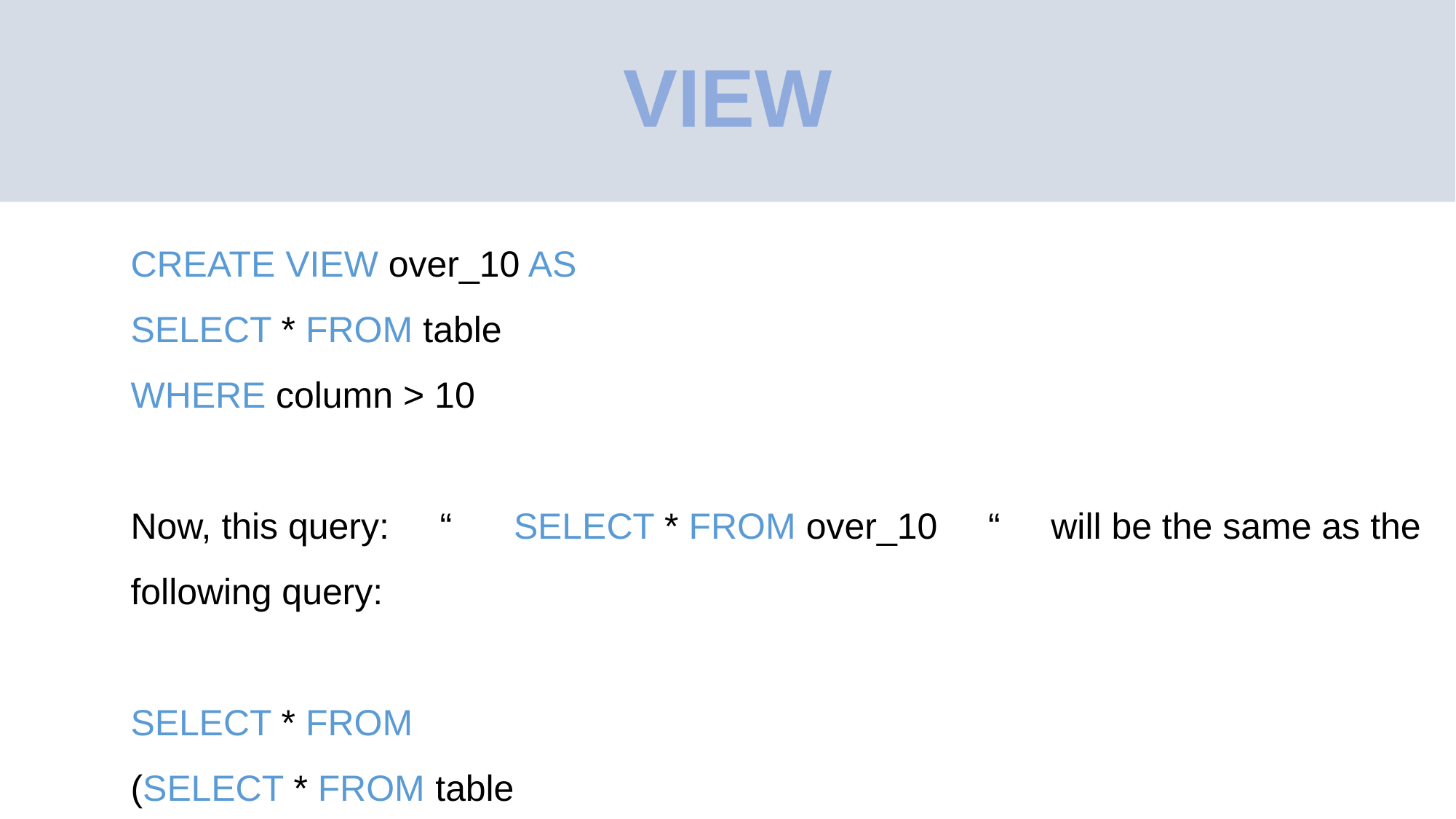

# VIEW
CREATE VIEW over_10 AS
SELECT * FROM table
WHERE column > 10

Now, this query:     “      SELECT * FROM over_10     “     will be the same as the following query:

SELECT * FROM
(SELECT * FROM table
WHERE column > 10)